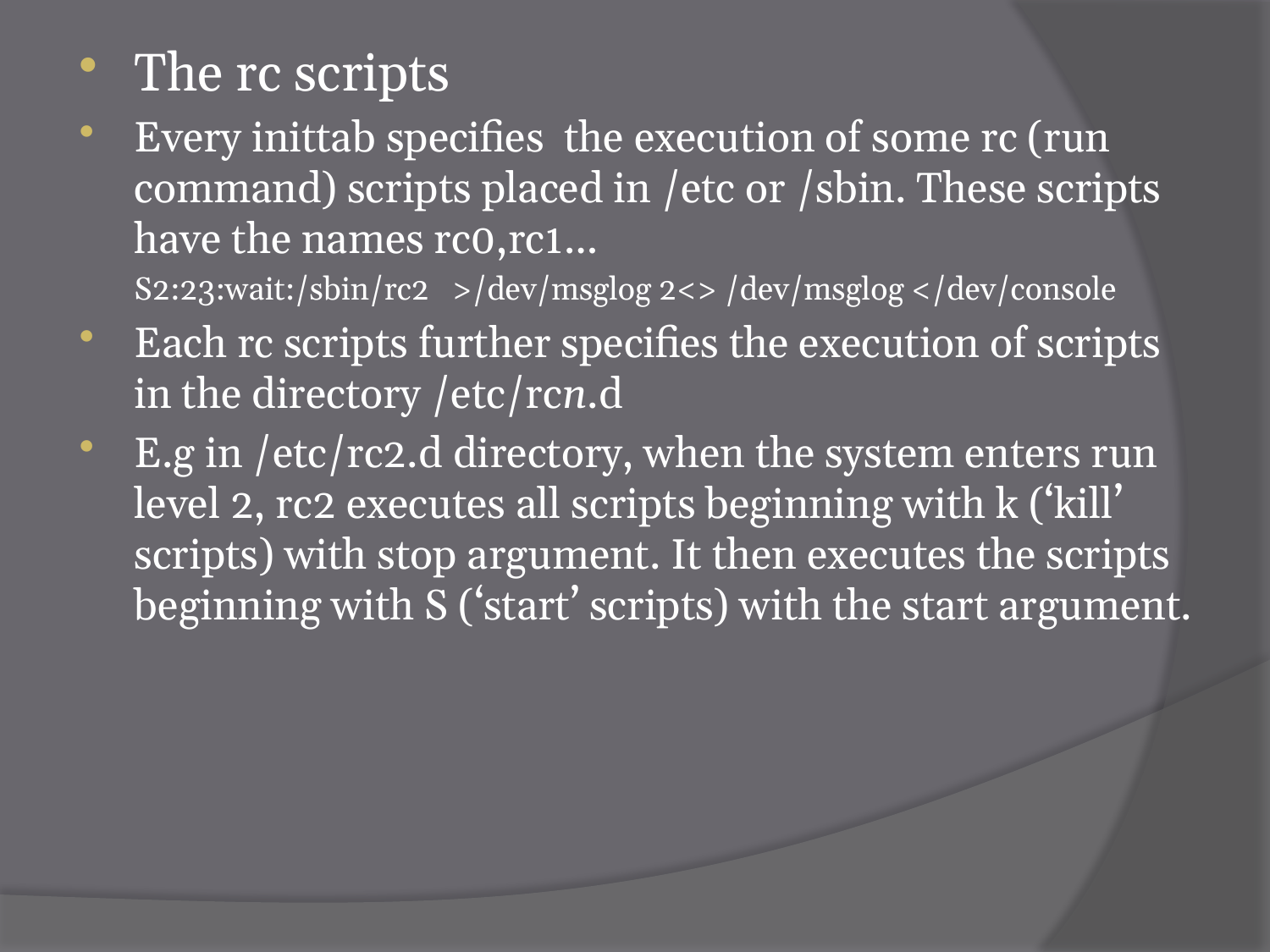

The rc scripts
Every inittab specifies  the execution of some rc (run command) scripts placed in /etc or /sbin. These scripts have the names rc0,rc1…
	S2:23:wait:/sbin/rc2   >/dev/msglog 2<> /dev/msglog </dev/console
Each rc scripts further specifies the execution of scripts in the directory /etc/rcn.d
E.g in /etc/rc2.d directory, when the system enters run level 2, rc2 executes all scripts beginning with k (‘kill’ scripts) with stop argument. It then executes the scripts beginning with S (‘start’ scripts) with the start argument.